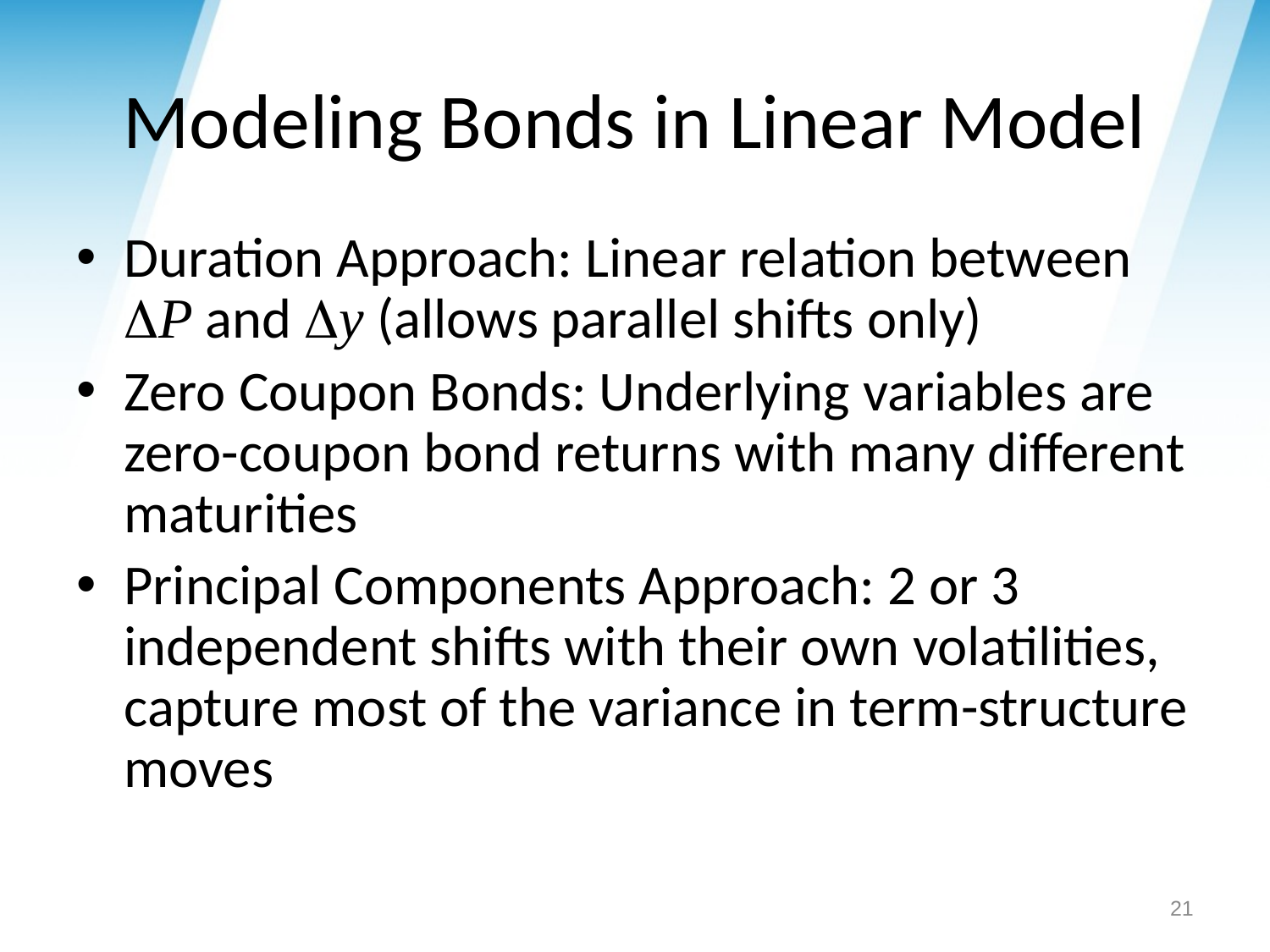

# Modeling Bonds in Linear Model
Duration Approach: Linear relation between ΔP and Δy (allows parallel shifts only)
Zero Coupon Bonds: Underlying variables are zero-coupon bond returns with many different maturities
Principal Components Approach: 2 or 3 independent shifts with their own volatilities, capture most of the variance in term-structure moves

21